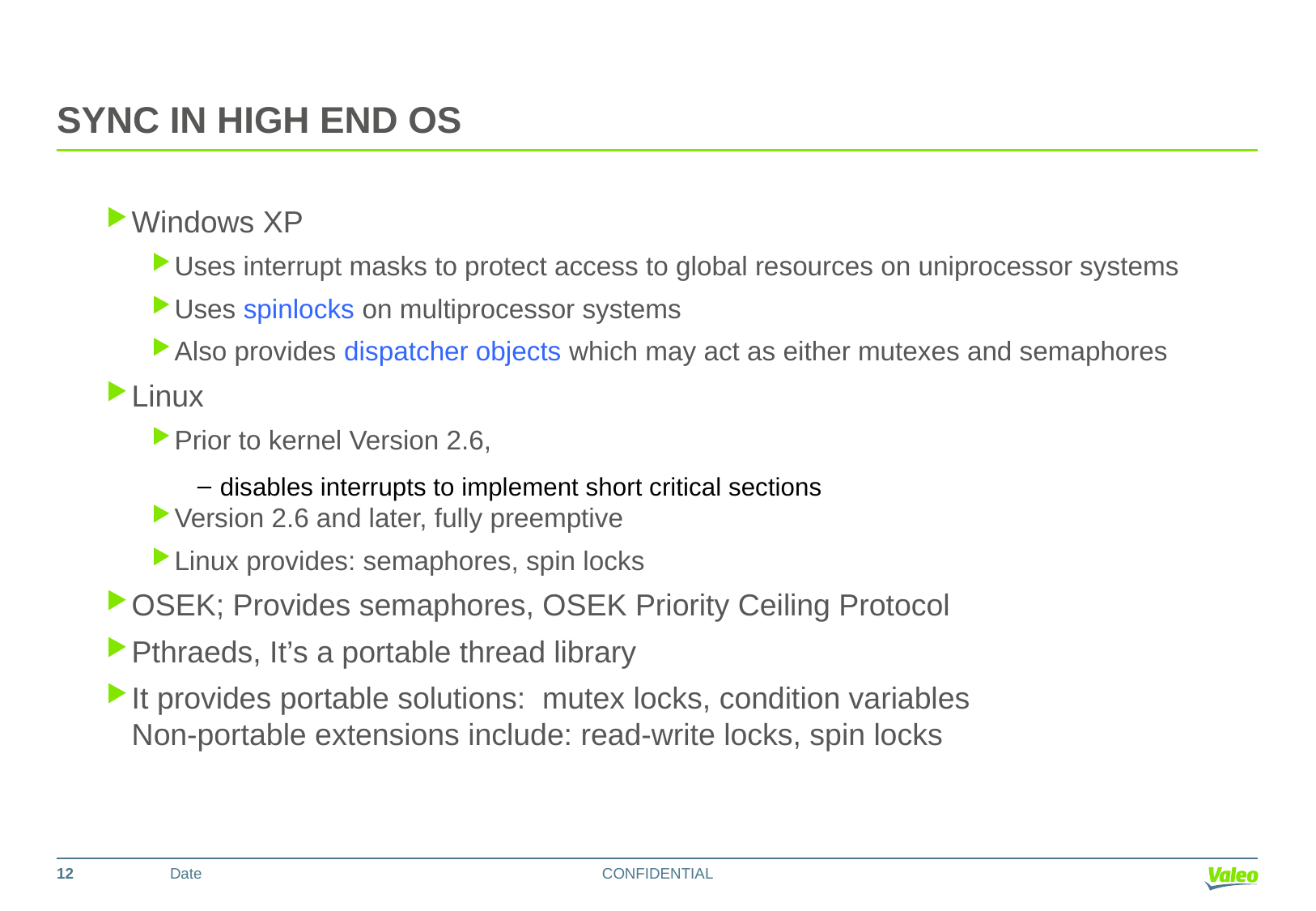

# SYNC IN HIGH END OS
Windows XP
Uses interrupt masks to protect access to global resources on uniprocessor systems
Uses spinlocks on multiprocessor systems
Also provides dispatcher objects which may act as either mutexes and semaphores
Linux
Prior to kernel Version 2.6,
disables interrupts to implement short critical sections
Version 2.6 and later, fully preemptive
Linux provides: semaphores, spin locks
OSEK; Provides semaphores, OSEK Priority Ceiling Protocol
Pthraeds, It’s a portable thread library
It provides portable solutions:  mutex locks, condition variables
Non-portable extensions include: read-write locks, spin locks

12
Date